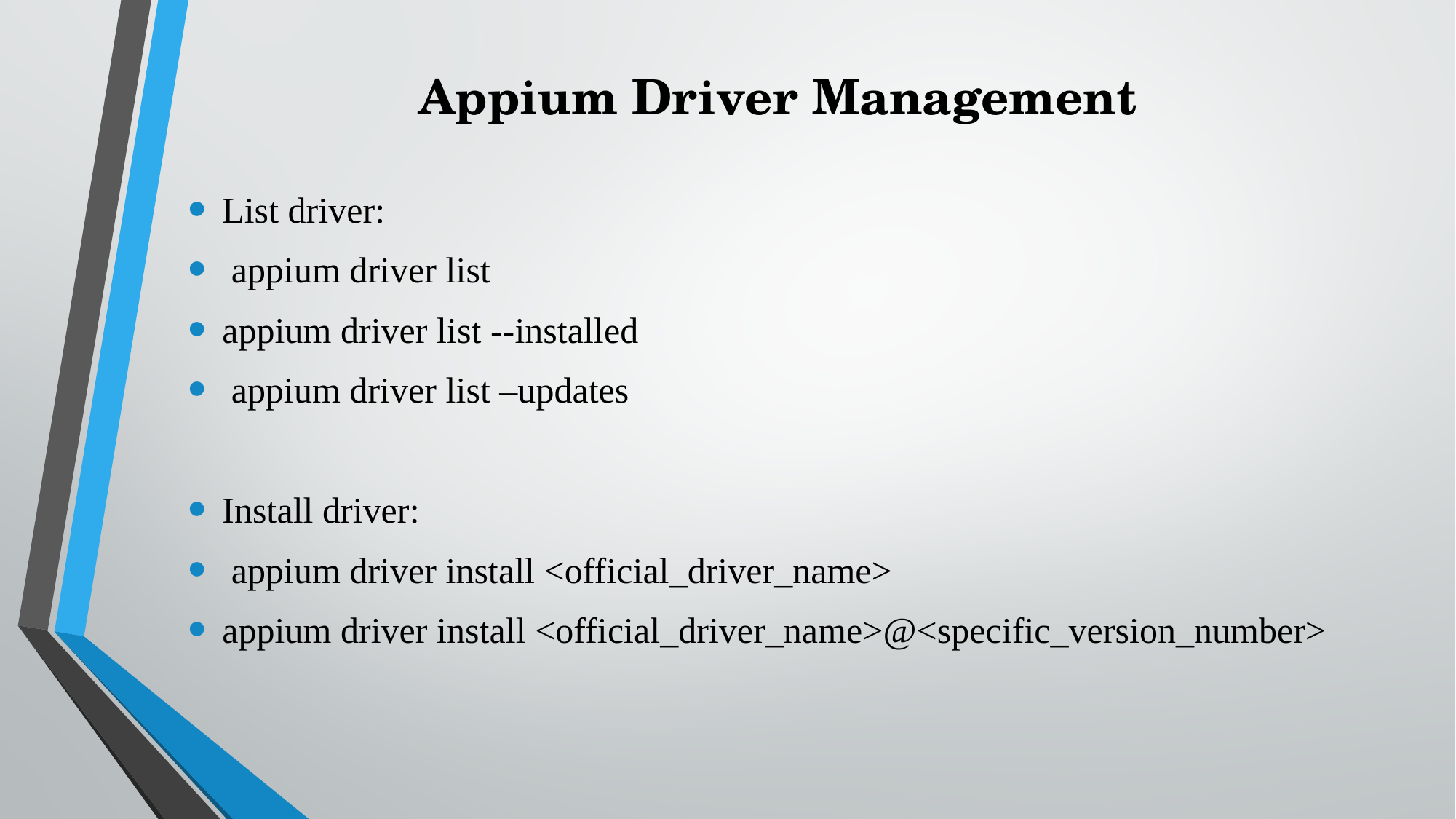

# Appium Driver Management

List driver:
 appium driver list
appium driver list --installed
 appium driver list –updates

Install driver:
 appium driver install <official_driver_name>
appium driver install <official_driver_name>@<specific_version_number>